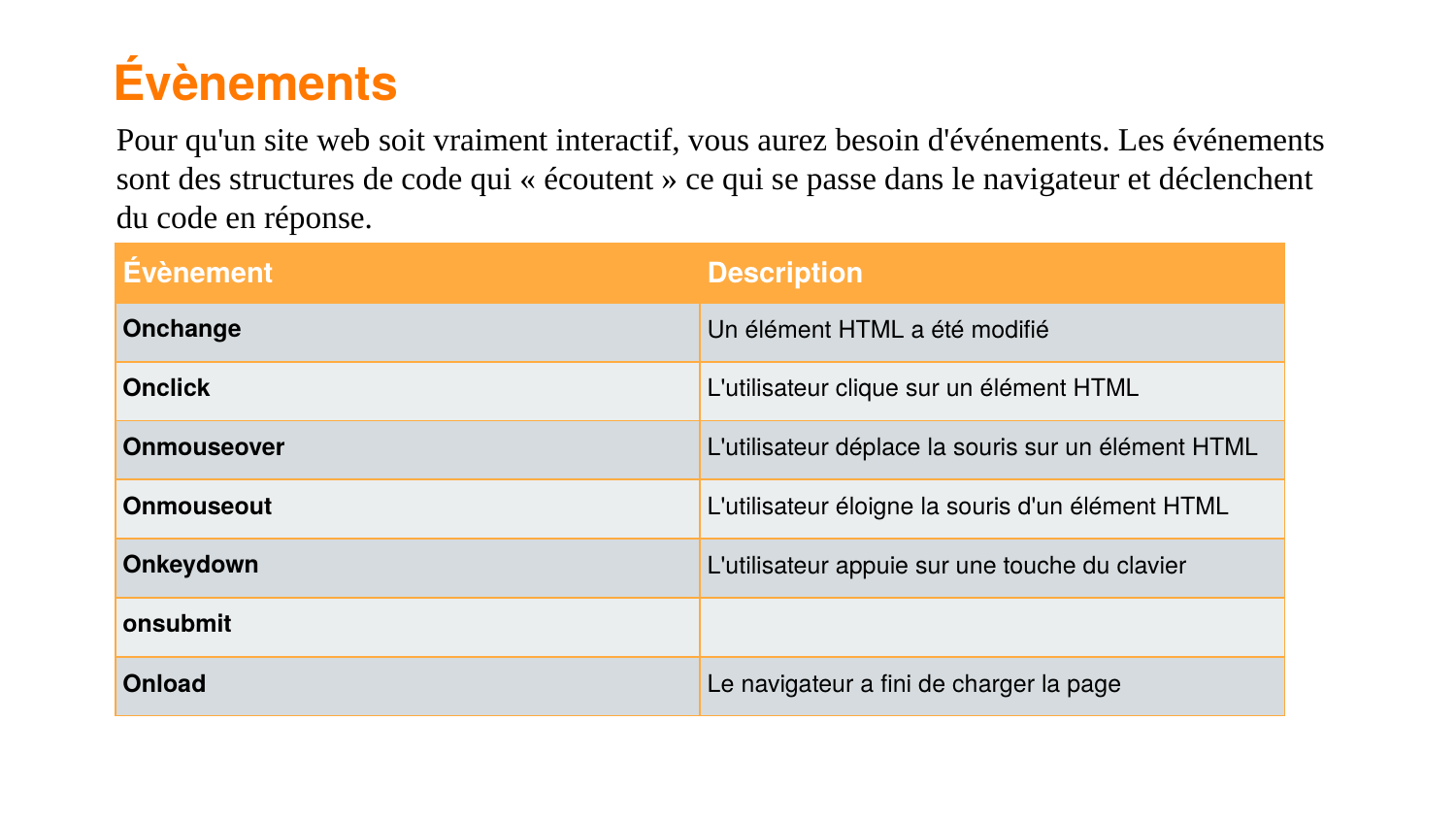

Évènements
Pour qu'un site web soit vraiment interactif, vous aurez besoin d'événements. Les événements sont des structures de code qui « écoutent » ce qui se passe dans le navigateur et déclenchent du code en réponse.
| Évènement | Description |
| --- | --- |
| Onchange | Un élément HTML a été modifié |
| Onclick | L'utilisateur clique sur un élément HTML |
| Onmouseover | L'utilisateur déplace la souris sur un élément HTML |
| Onmouseout | L'utilisateur éloigne la souris d'un élément HTML |
| Onkeydown | L'utilisateur appuie sur une touche du clavier |
| onsubmit |  |
| Onload | Le navigateur a fini de charger la page |
Évènements